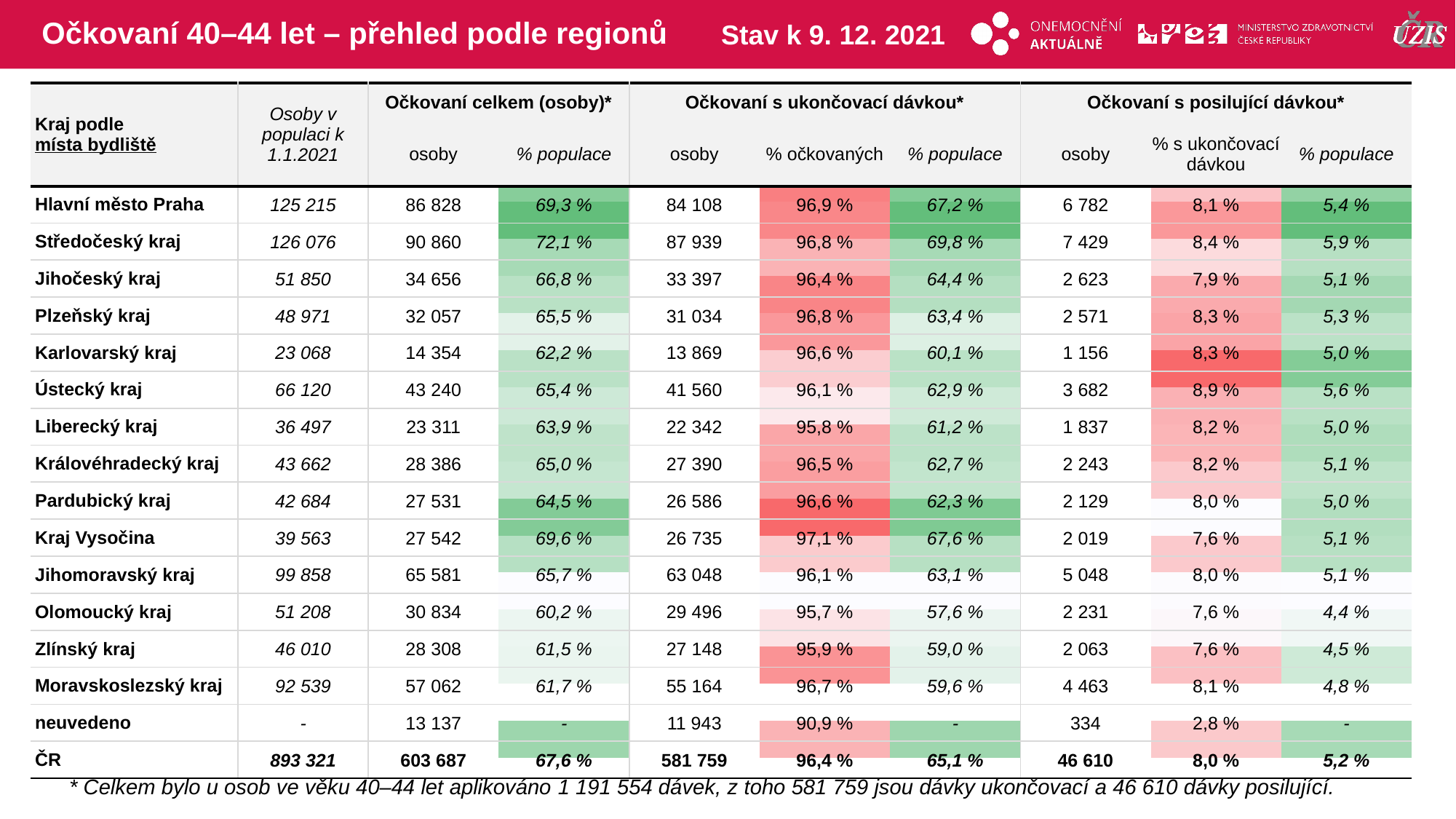

# Očkovaní 40–44 let – přehled podle regionů
Stav k 9. 12. 2021
| Kraj podle místa bydliště | Osoby v populaci k 1.1.2021 | Očkovaní celkem (osoby)\* |  | Očkovaní s ukončovací dávkou\* |  |  | Očkovaní s posilující dávkou\* |  |  |
| --- | --- | --- | --- | --- | --- | --- | --- | --- | --- |
|  |  | osoby | % populace | osoby | % očkovaných | % populace | osoby | % s ukončovací dávkou | % populace |
| Hlavní město Praha | 125 215 | 86 828 | 69,3 % | 84 108 | 96,9 % | 67,2 % | 6 782 | 8,1 % | 5,4 % |
| Středočeský kraj | 126 076 | 90 860 | 72,1 % | 87 939 | 96,8 % | 69,8 % | 7 429 | 8,4 % | 5,9 % |
| Jihočeský kraj | 51 850 | 34 656 | 66,8 % | 33 397 | 96,4 % | 64,4 % | 2 623 | 7,9 % | 5,1 % |
| Plzeňský kraj | 48 971 | 32 057 | 65,5 % | 31 034 | 96,8 % | 63,4 % | 2 571 | 8,3 % | 5,3 % |
| Karlovarský kraj | 23 068 | 14 354 | 62,2 % | 13 869 | 96,6 % | 60,1 % | 1 156 | 8,3 % | 5,0 % |
| Ústecký kraj | 66 120 | 43 240 | 65,4 % | 41 560 | 96,1 % | 62,9 % | 3 682 | 8,9 % | 5,6 % |
| Liberecký kraj | 36 497 | 23 311 | 63,9 % | 22 342 | 95,8 % | 61,2 % | 1 837 | 8,2 % | 5,0 % |
| Královéhradecký kraj | 43 662 | 28 386 | 65,0 % | 27 390 | 96,5 % | 62,7 % | 2 243 | 8,2 % | 5,1 % |
| Pardubický kraj | 42 684 | 27 531 | 64,5 % | 26 586 | 96,6 % | 62,3 % | 2 129 | 8,0 % | 5,0 % |
| Kraj Vysočina | 39 563 | 27 542 | 69,6 % | 26 735 | 97,1 % | 67,6 % | 2 019 | 7,6 % | 5,1 % |
| Jihomoravský kraj | 99 858 | 65 581 | 65,7 % | 63 048 | 96,1 % | 63,1 % | 5 048 | 8,0 % | 5,1 % |
| Olomoucký kraj | 51 208 | 30 834 | 60,2 % | 29 496 | 95,7 % | 57,6 % | 2 231 | 7,6 % | 4,4 % |
| Zlínský kraj | 46 010 | 28 308 | 61,5 % | 27 148 | 95,9 % | 59,0 % | 2 063 | 7,6 % | 4,5 % |
| Moravskoslezský kraj | 92 539 | 57 062 | 61,7 % | 55 164 | 96,7 % | 59,6 % | 4 463 | 8,1 % | 4,8 % |
| neuvedeno | - | 13 137 | - | 11 943 | 90,9 % | - | 334 | 2,8 % | - |
| ČR | 893 321 | 603 687 | 67,6 % | 581 759 | 96,4 % | 65,1 % | 46 610 | 8,0 % | 5,2 % |
|  |  |  |  |  |  |  |  |  |
| --- | --- | --- | --- | --- | --- | --- | --- | --- |
|  |  |  |  |  |  |  |  |  |
|  |  |  |  |  |  |  |  |  |
|  |  |  |  |  |  |  |  |  |
|  |  |  |  |  |  |  |  |  |
|  |  |  |  |  |  |  |  |  |
|  |  |  |  |  |  |  |  |  |
|  |  |  |  |  |  |  |  |  |
|  |  |  |  |  |  |  |  |  |
|  |  |  |  |  |  |  |  |  |
|  |  |  |  |  |  |  |  |  |
|  |  |  |  |  |  |  |  |  |
|  |  |  |  |  |  |  |  |  |
|  |  |  |  |  |  |  |  |  |
|  |  |  |  |  |  |  |  |  |
|  |  |  |  |  |  |  |  |  |
* Celkem bylo u osob ve věku 40–44 let aplikováno 1 191 554 dávek, z toho 581 759 jsou dávky ukončovací a 46 610 dávky posilující.